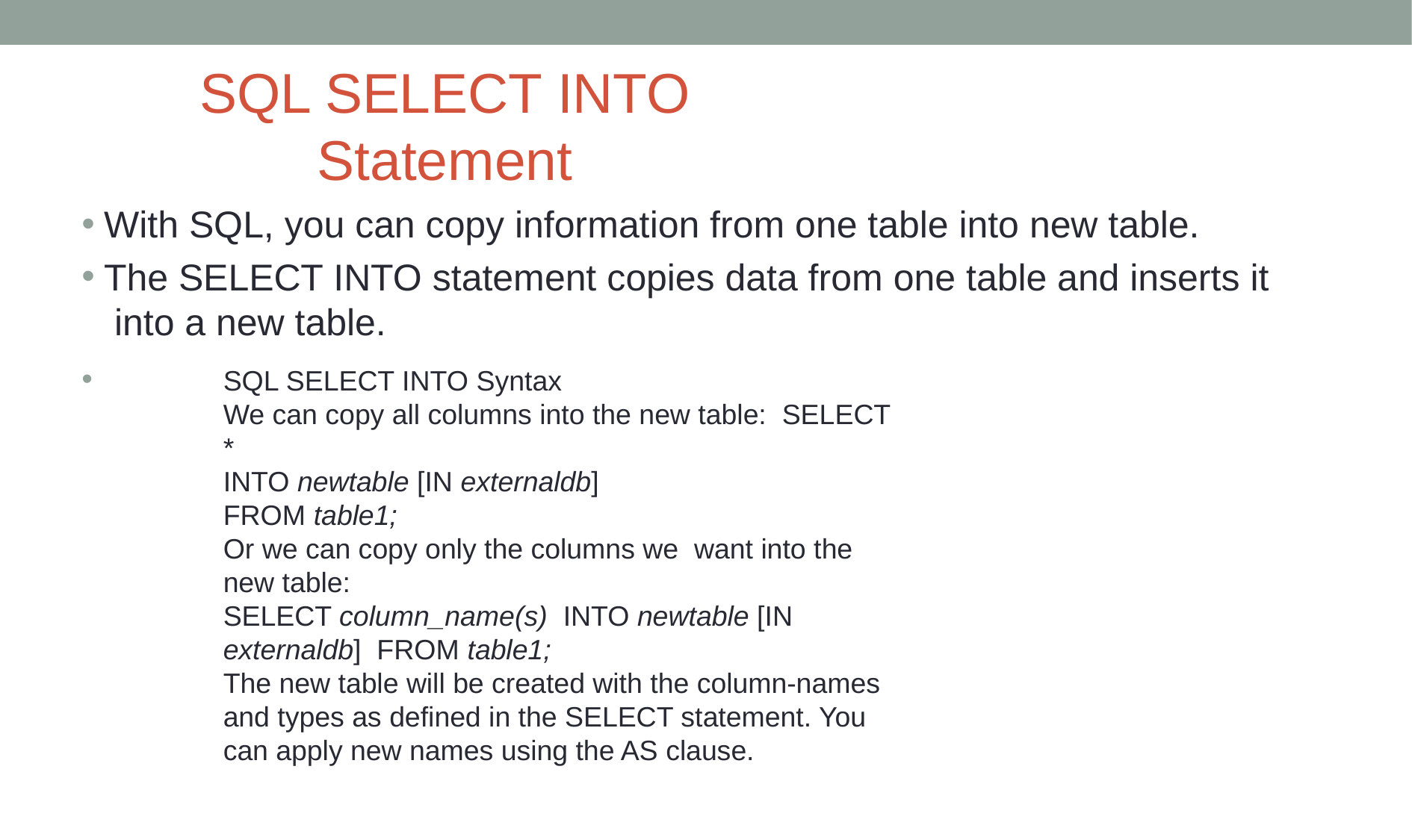

# SQL SELECT INTO Statement
With SQL, you can copy information from one table into new table.
The SELECT INTO statement copies data from one table and inserts it  into a new table.
•
SQL SELECT INTO Syntax
We can copy all columns into the new table:  SELECT *
INTO newtable [IN externaldb]
FROM table1;
Or we can copy only the columns we  want into the new table:
SELECT column_name(s)  INTO newtable [IN externaldb]  FROM table1;
The new table will be created with the column-names  and types as defined in the SELECT statement. You  can apply new names using the AS clause.